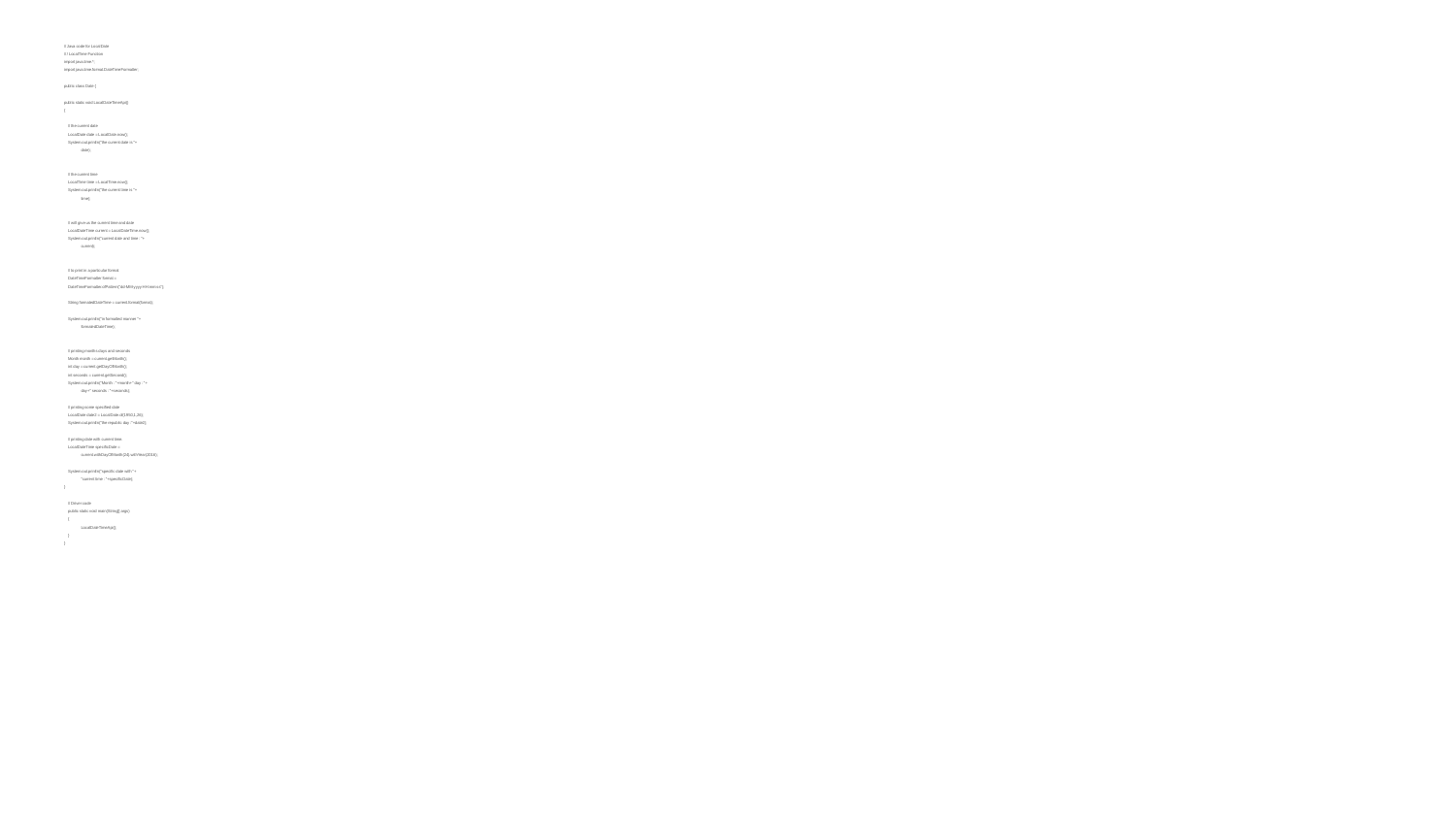

// Java code for LocalDate
// / LocalTime Function
import java.time.*;
import java.time.format.DateTimeFormatter;

public class Date {

public static void LocalDateTimeApi()
{

    // the current date
    LocalDate date = LocalDate.now();
    System.out.println("the current date is "+
   					 date);

    // the current time
    LocalTime time = LocalTime.now();
    System.out.println("the current time is "+
   					 time);

    // will give us the current time and date
    LocalDateTime current = LocalDateTime.now();
    System.out.println("current date and time : "+
   					 current);

    // to print in a particular format
    DateTimeFormatter format =
    DateTimeFormatter.ofPattern("dd-MM-yyyy HH:mm:ss");

    String formatedDateTime = current.format(format);

    System.out.println("in formatted manner "+
   					 formatedDateTime);

    // printing months days and seconds
    Month month = current.getMonth();
    int day = current.getDayOfMonth();
    int seconds = current.getSecond();
    System.out.println("Month : "+month+" day : "+
   					 day+" seconds : "+seconds);

    // printing some specified date
    LocalDate date2 = LocalDate.of(1950,1,26);
    System.out.println("the republic day :"+date2);

    // printing date with current time.
    LocalDateTime specificDate =
   	 current.withDayOfMonth(24).withYear(2016);

    System.out.println("specific date with "+
   				 "current time : "+specificDate);
}

    // Driver code
    public static void main(String[] args)
    {
   	 LocalDateTimeApi();
    }
}